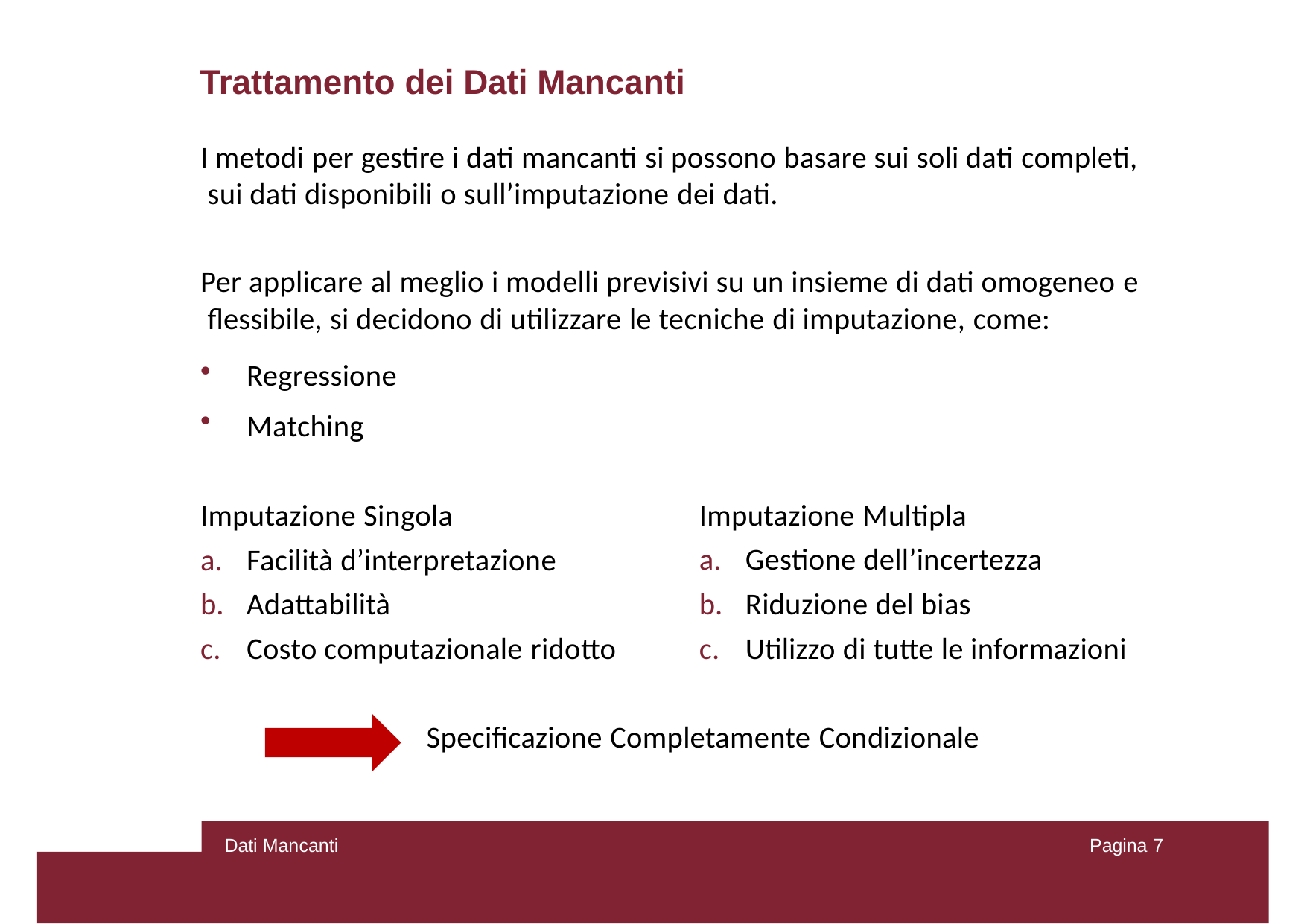

# Trattamento dei Dati Mancanti
I metodi per gestire i dati mancanti si possono basare sui soli dati completi,  sui dati disponibili o sull’imputazione dei dati.

Per applicare al meglio i modelli previsivi su un insieme di dati omogeneo e  flessibile, si decidono di utilizzare le tecniche di imputazione, come:
Regressione
Matching
Imputazione Multipla
Imputazione Singola
Gestione dell’incertezza
Riduzione del bias
Utilizzo di tutte le informazioni
Facilità d’interpretazione
Adattabilità
Costo computazionale ridotto

Specificazione Completamente Condizionale
Dati Mancanti
Pagina 7